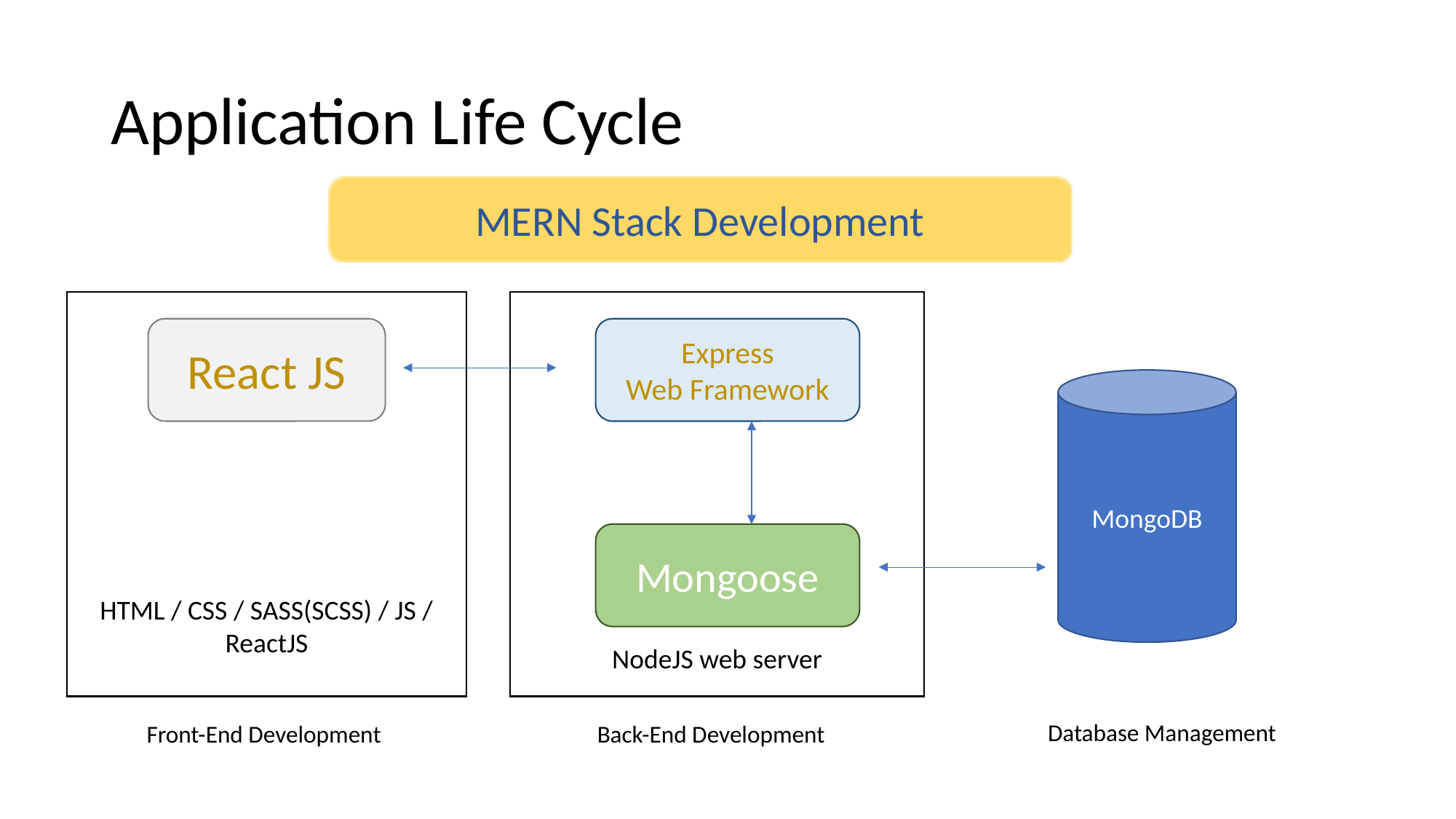

# Application Life Cycle
MERN Stack Development

HTML / CSS / SASS(SCSS) / JS / ReactJS

NodeJS web server
React JS
Express
Web Framework
MongoDB
Mongoose
Database Management
Front-End Development
Back-End Development